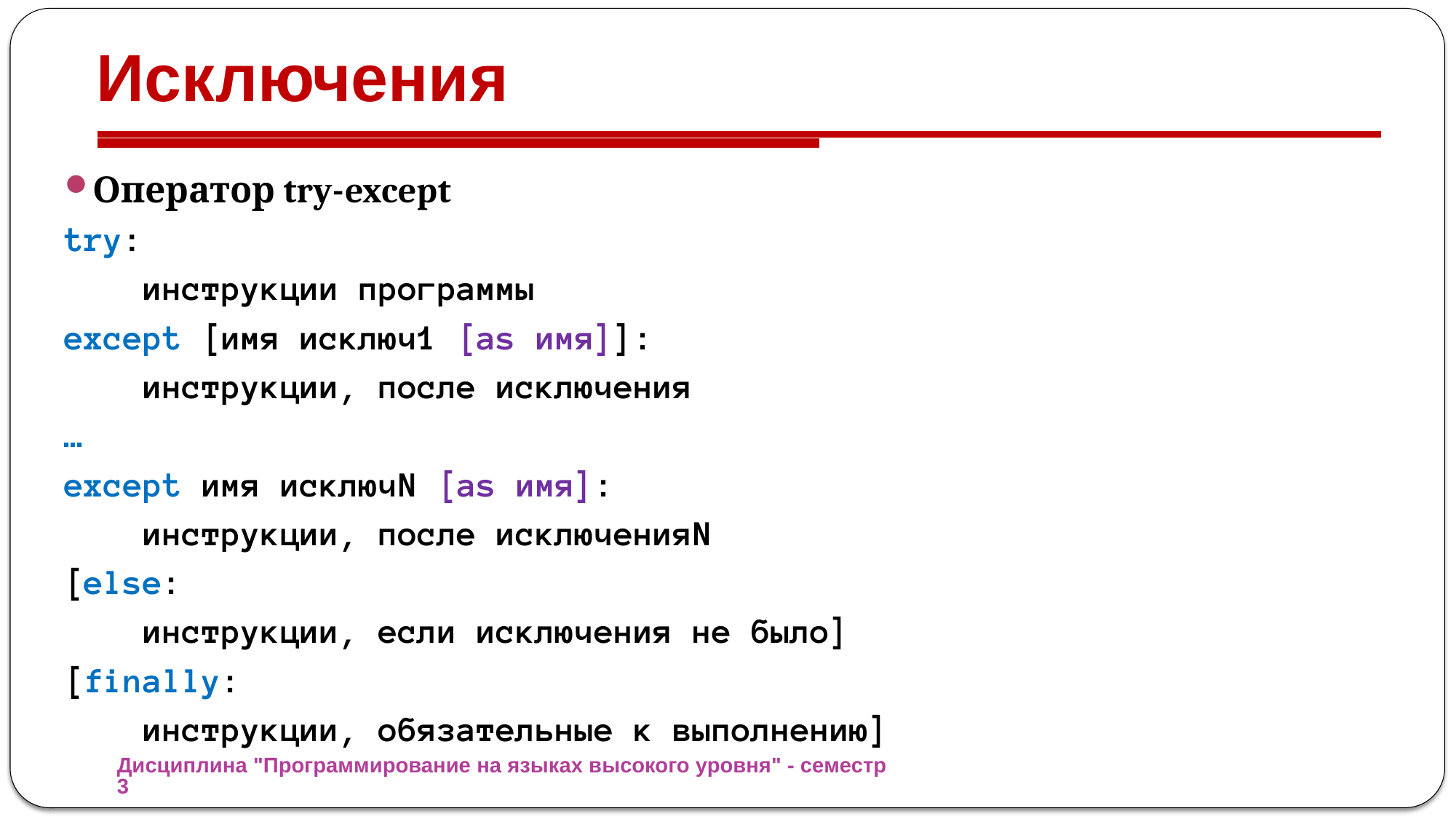

# Исключения
Оператор try-except
try:
    инструкции программы
except [имя исключ1 [as имя]]:
    инструкции, после исключения
…
except имя исключN [as имя]:
    инструкции, после исключенияN
[else:
    инструкции, если исключения не было]
[finally:
    инструкции, обязательные к выполнению]

Дисциплина "Программирование на языках высокого уровня" - семестр 3